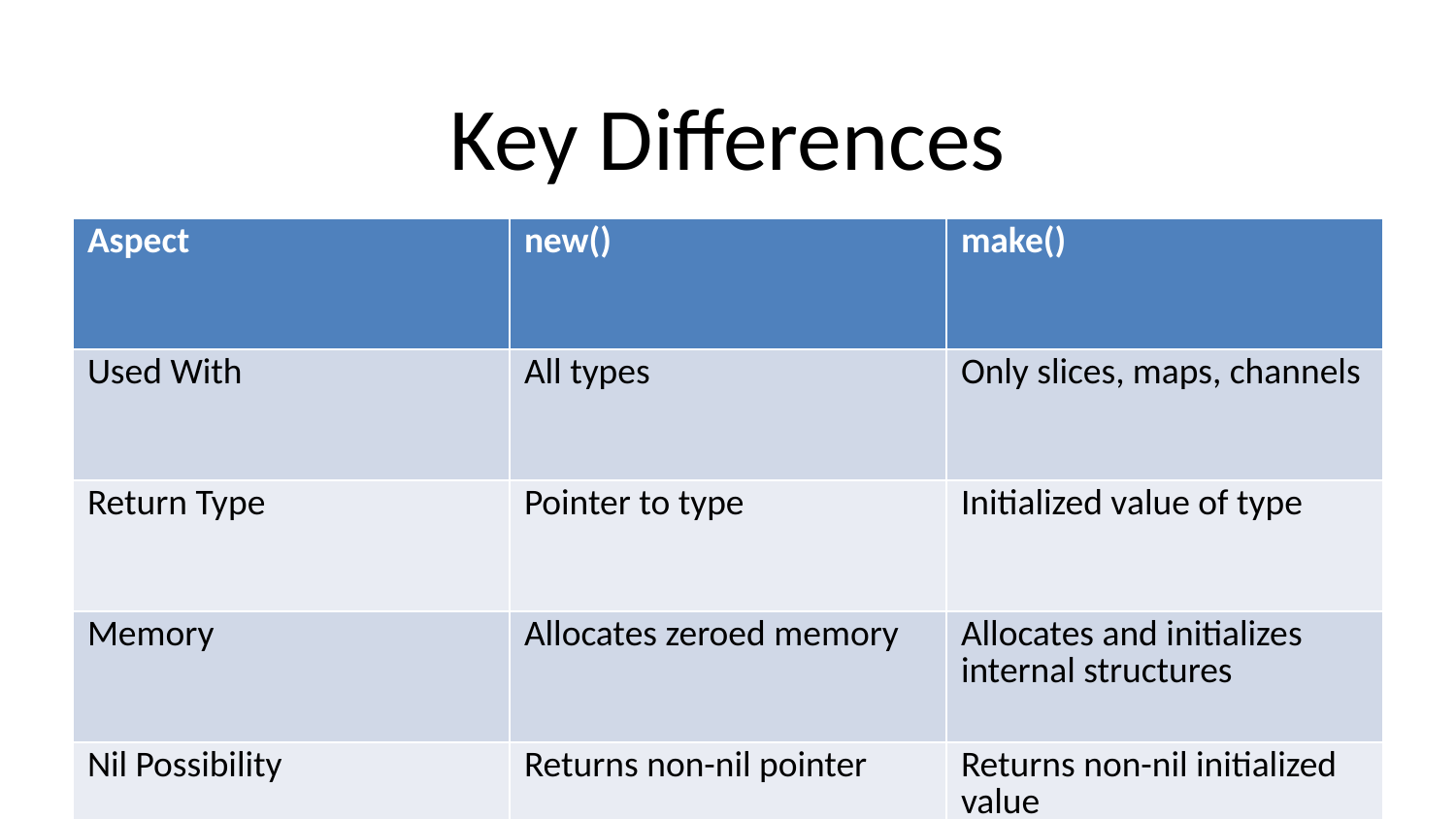

# Key Differences
| Aspect | new() | make() |
| --- | --- | --- |
| Used With | All types | Only slices, maps, channels |
| Return Type | Pointer to type | Initialized value of type |
| Memory | Allocates zeroed memory | Allocates and initializes internal structures |
| Nil Possibility | Returns non-nil pointer | Returns non-nil initialized value |